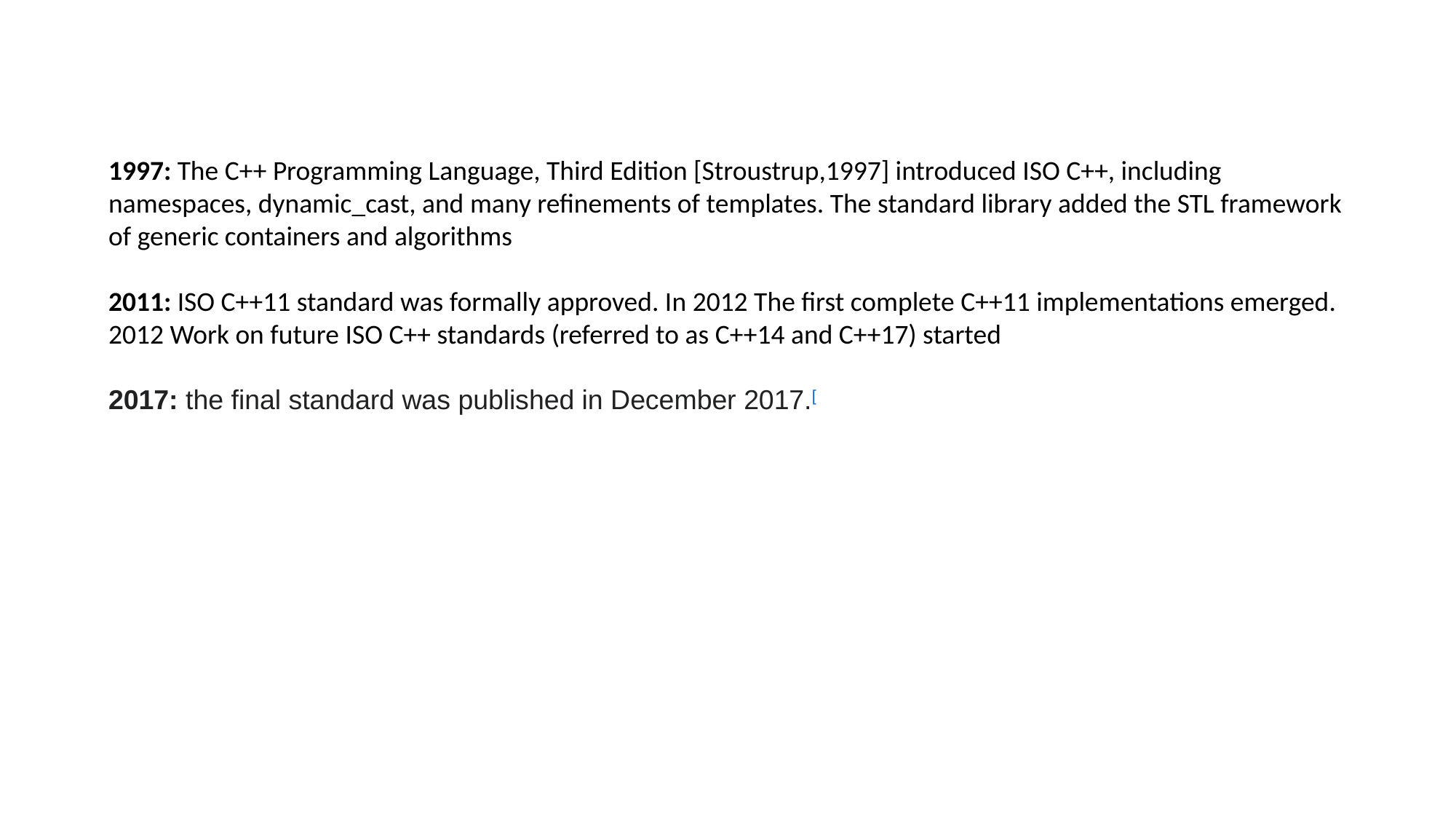

1997: The C++ Programming Language, Third Edition [Stroustrup,1997] introduced ISO C++, including namespaces, dynamic_cast, and many refinements of templates. The standard library added the STL framework of generic containers and algorithms

2011: ISO C++11 standard was formally approved. In 2012 The first complete C++11 implementations emerged. 2012 Work on future ISO C++ standards (referred to as C++14 and C++17) started

2017: the final standard was published in December 2017.[